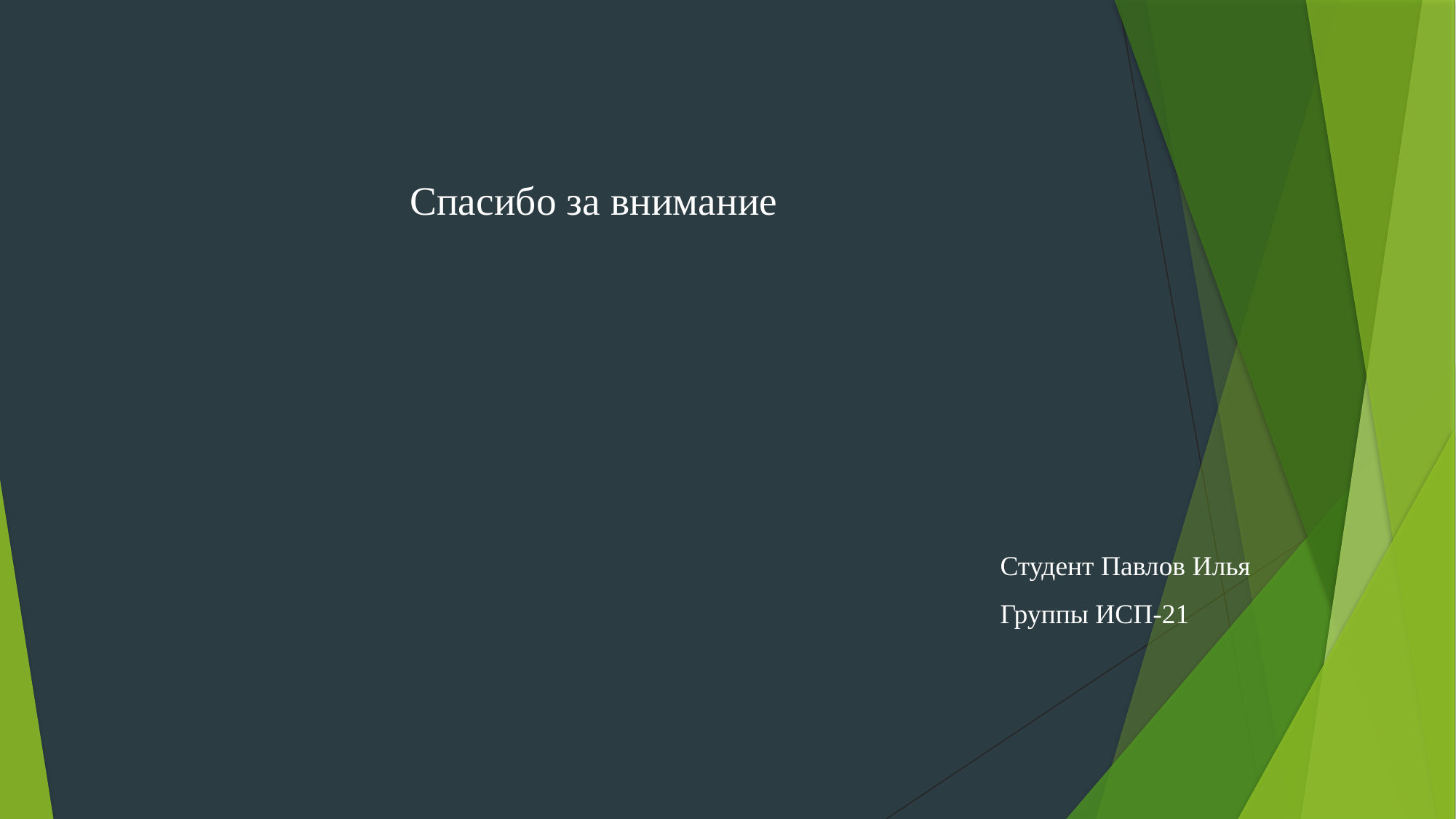

# Спасибо за внимание
Студент Павлов Илья
Группы ИСП-21